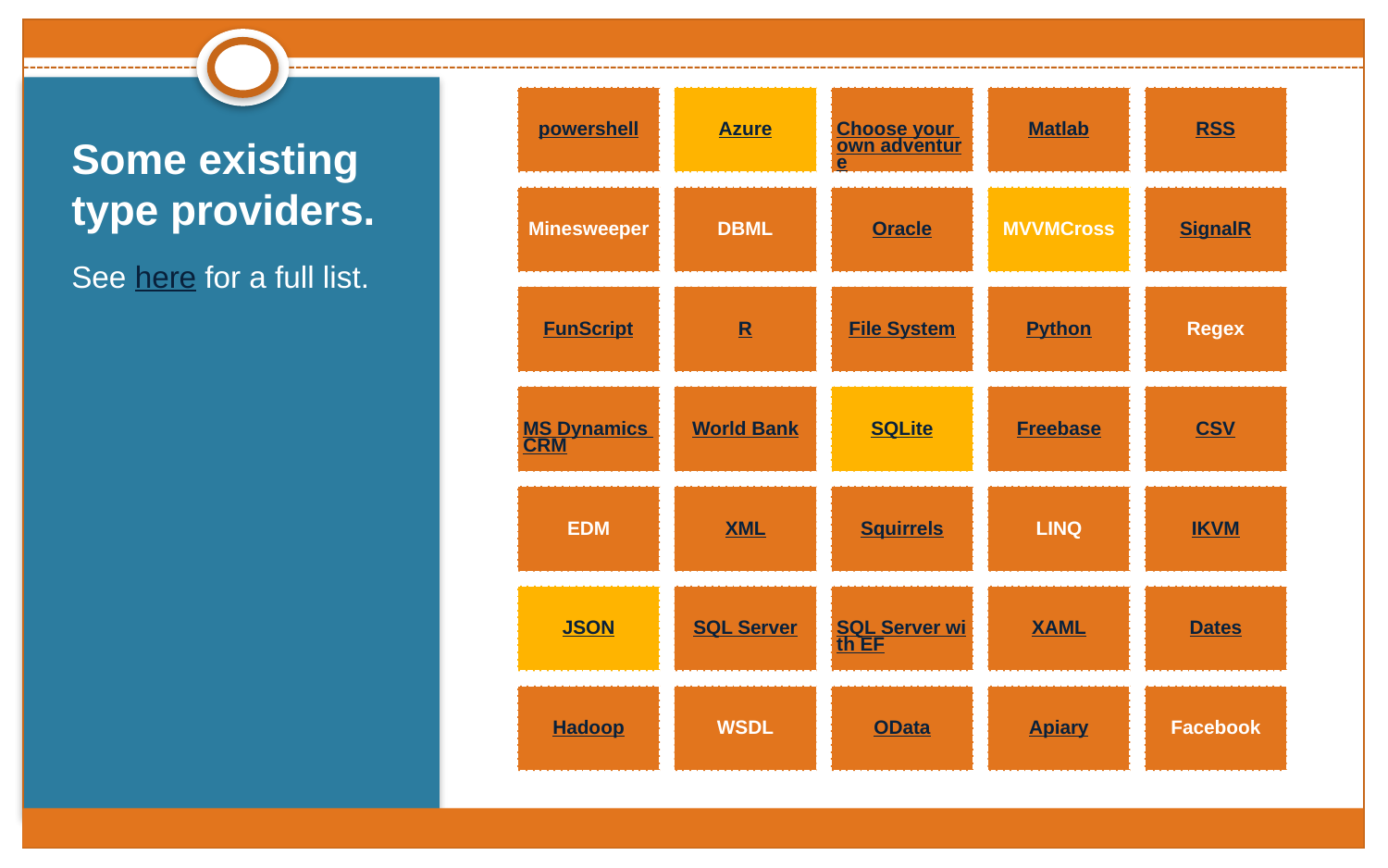

powershell
Azure
Choose your own adventure
Matlab
RSS
Minesweeper
DBML
Oracle
MVVMCross
SignalR
FunScript
R
File System
Python
Regex
MS Dynamics CRM
World Bank
SQLite
Freebase
CSV
EDM
XML
Squirrels
LINQ
IKVM
JSON
SQL Server
SQL Server with EF
XAML
Dates
Hadoop
WSDL
OData
Apiary
Facebook
# Some existing type providers.
See here for a full list.